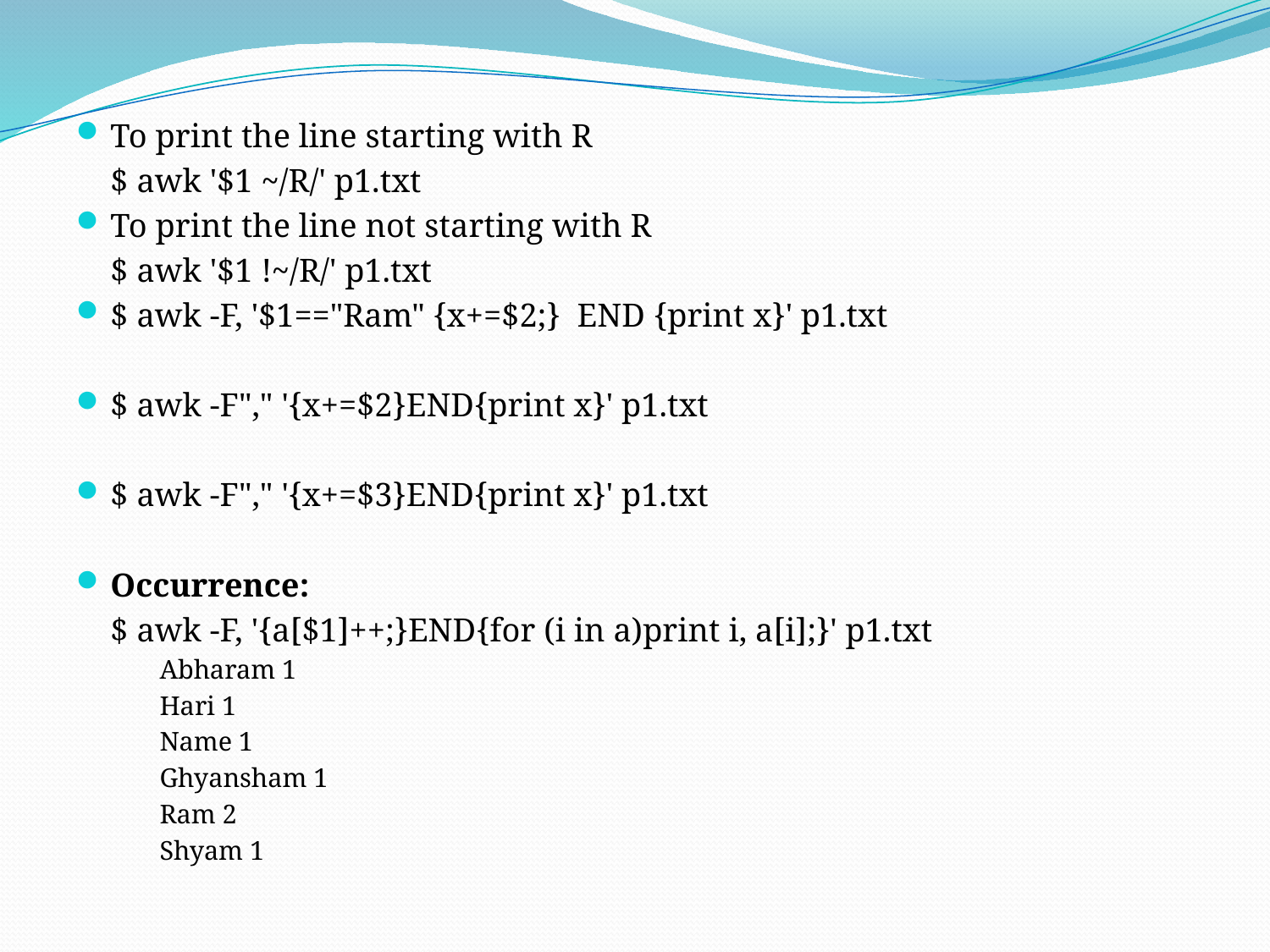

To print the line starting with R
		$ awk '$1 ~/R/' p1.txt
To print the line not starting with R
		$ awk '$1 !~/R/' p1.txt
$ awk -F, '$1=="Ram" {x+=$2;}  END {print x}' p1.txt

$ awk -F"," '{x+=$2}END{print x}' p1.txt

$ awk -F"," '{x+=$3}END{print x}' p1.txt

Occurrence:
	$ awk -F, '{a[$1]++;}END{for (i in a)print i, a[i];}' p1.txt
Abharam 1
Hari 1
Name 1
Ghyansham 1
Ram 2
Shyam 1